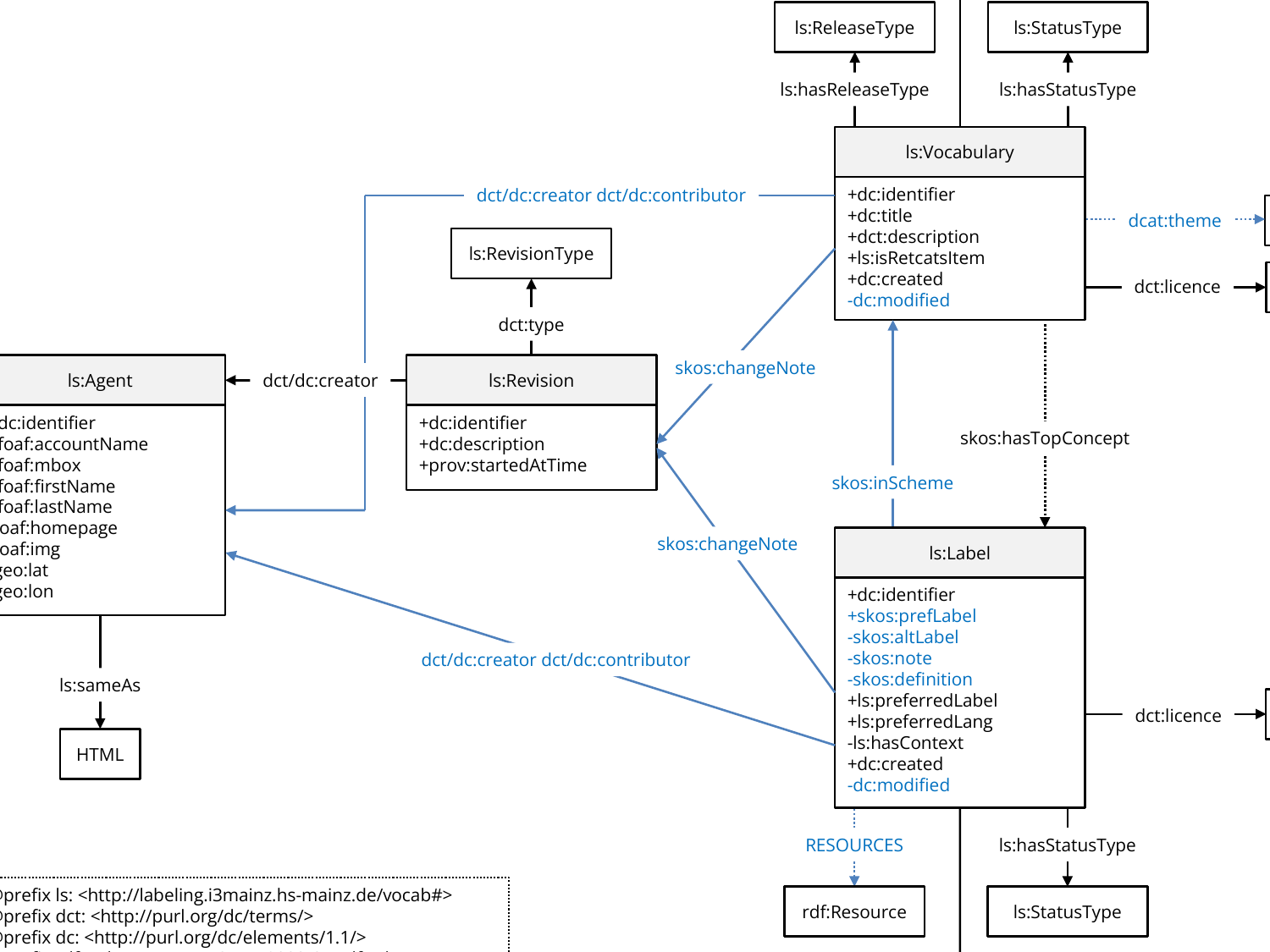

HTML
ls:sameAs
ls:ReleaseType
ls:StatusType
ls:hasReleaseType
ls:hasStatusType
ls:Vocabulary
+dc:identifier
+dc:title
+dct:description
+ls:isRetcatsItem
+dc:created
-dc:modified
dct/dc:creator dct/dc:contributor
skos:Concept
dcat:theme
ls:RevisionType
rdf:Resource
dct:licence
dct:type
skos:changeNote
ls:Agent
ls:Revision
dct/dc:creator
+dc:identifier
+foaf:accountName
+foaf:mbox
+foaf:firstName
+foaf:lastName
-foaf:homepage
-foaf:img
-geo:lat
-geo:lon
+dc:identifier
+dc:description
+prov:startedAtTime
skos:hasTopConcept
skos:inScheme
skos:changeNote
ls:Label
+dc:identifier
+skos:prefLabel
-skos:altLabel
-skos:note
-skos:definition
+ls:preferredLabel
+ls:preferredLang
-ls:hasContext
+dc:created
-dc:modified
dct/dc:creator dct/dc:contributor
ls:sameAs
rdf:Resource
dct:licence
HTML
RESOURCES
ls:hasStatusType
@prefix ls: <http://labeling.i3mainz.hs-mainz.de/vocab#>
@prefix dct: <http://purl.org/dc/terms/>
@prefix dc: <http://purl.org/dc/elements/1.1/>
@prefix rdfs: <http://www.w3.org/2000/01/rdf-schema#>
@prefix skos: <http://www.w3.org/2004/02/skos/core#>
@prefix dcat:  <http://www.w3.org/ns/dcat#>
@prefix prov: <http://www.w3.org/ns/prov#>
@prefix foaf: <http://xmlns.com/foaf/0.1/>
@prefix owl: <http://www.w3.org/2002/07/owl#>
@prefix rdf: <http://www.w3.org/1999/02/22-rdf-syntax-ns#>
rdf:Resource
ls:StatusType
Class
+required
-optional
multiple
ls:sameAs
HTML
CC BY-SA
Florian Thiery M.Sc. 06/2016